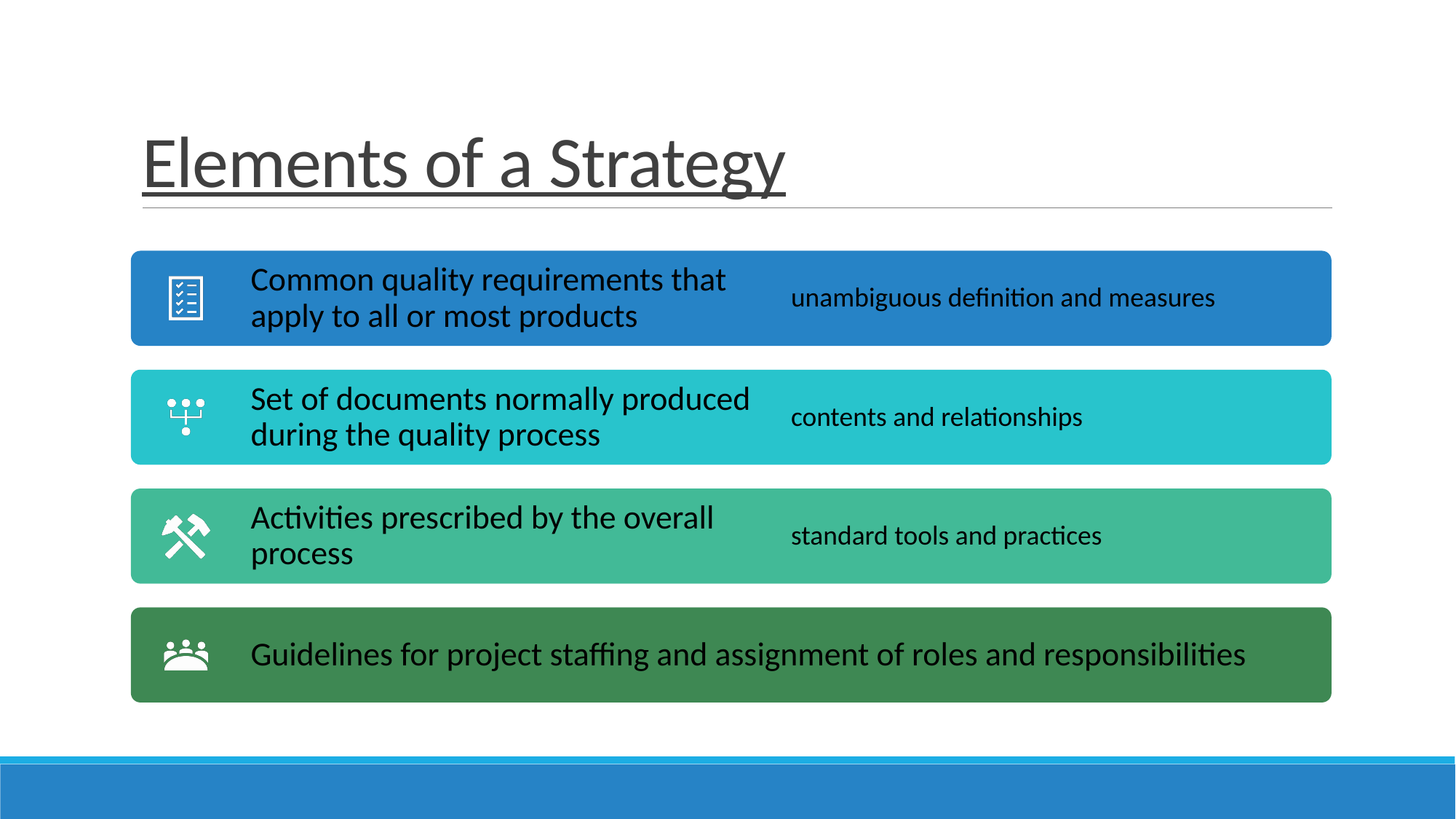

# Elements of a Strategy
Common quality requirements that apply to all or most products
unambiguous definition and measures
Set of documents normally produced during the quality process
contents and relationships
Activities prescribed by the overall process
standard tools and practices
Guidelines for project staffing and assignment of roles and responsibilities